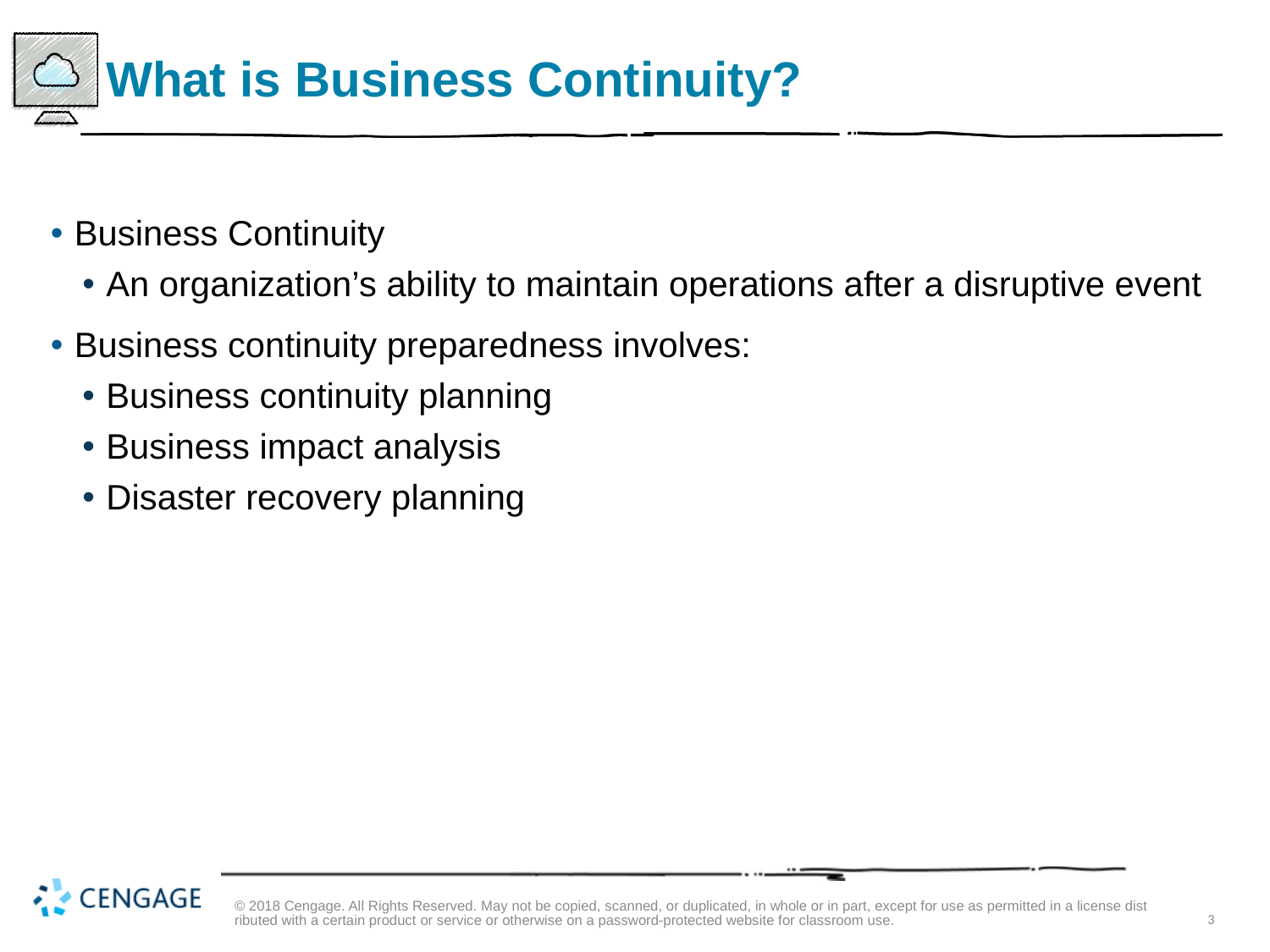

# What is Business Continuity?
Business Continuity
An organization’s ability to maintain operations after a disruptive event
Business continuity preparedness involves:
Business continuity planning
Business impact analysis
Disaster recovery planning
© 2018 Cengage. All Rights Reserved. May not be copied, scanned, or duplicated, in whole or in part, except for use as permitted in a license distributed with a certain product or service or otherwise on a password-protected website for classroom use.